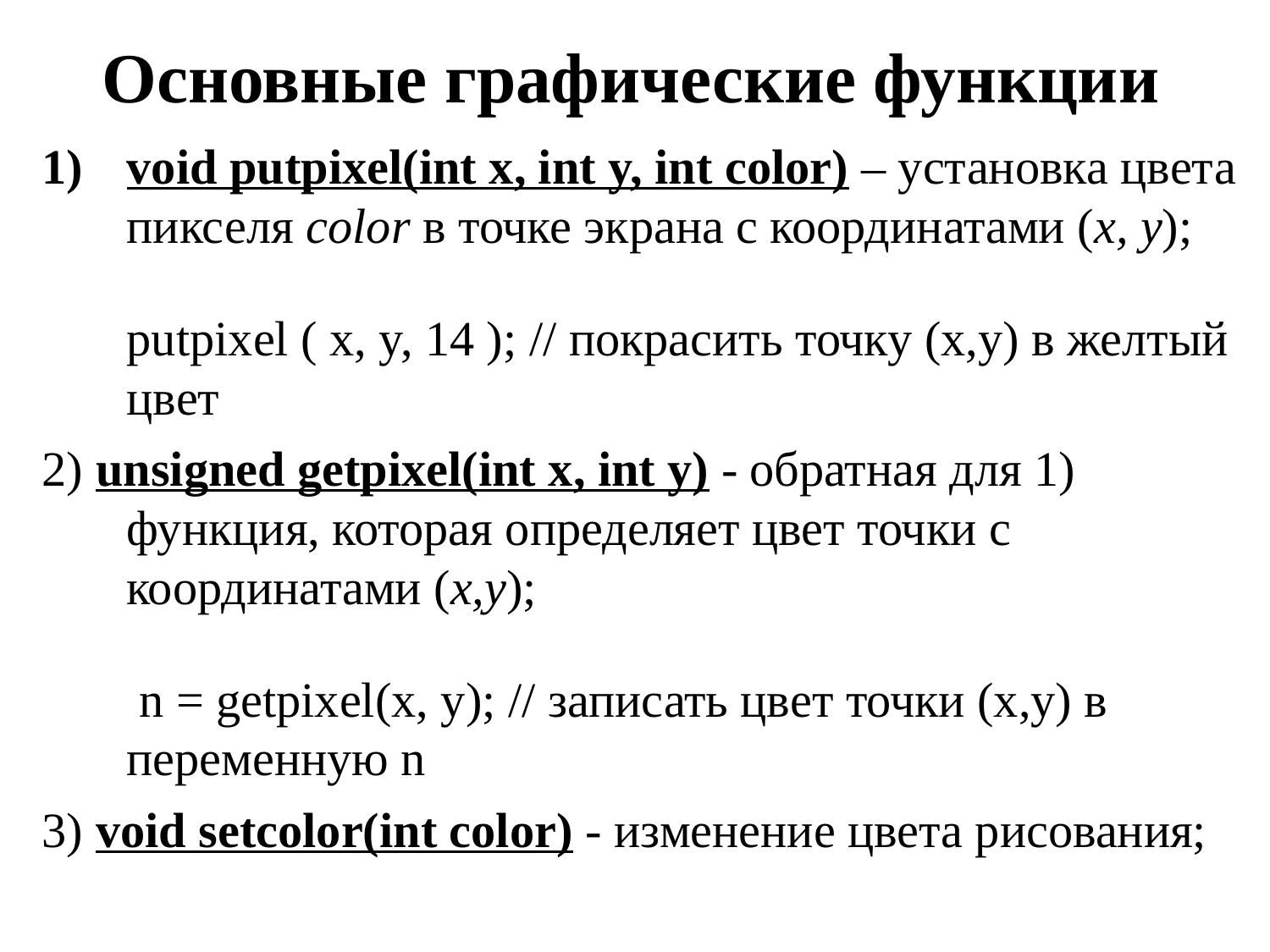

# Основные графические функции
void putpixel(int x, int y, int color) – установка цвета пикселя color в точке экрана с координатами (x, y);

	putpixel ( x, y, 14 ); // покрасить точку (x,y) в желтый цвет
2) unsigned getpixel(int x, int y) - обратная для 1) функция, которая определяет цвет точки с координатами (x,y);

	 n = getpixel(x, y); // записать цвет точки (x,y) в переменную n
3) void setcolor(int color) - изменение цвета рисования;